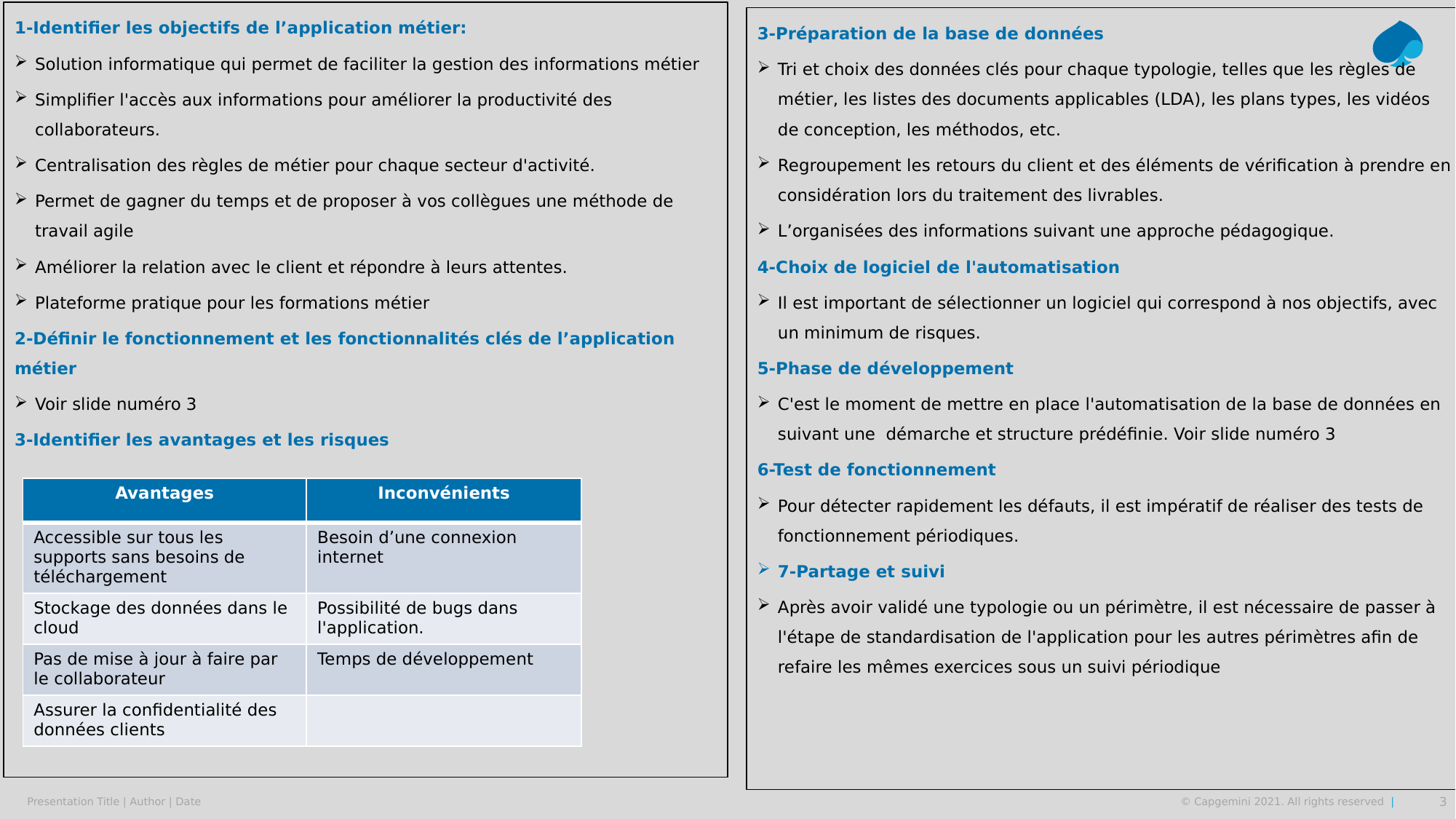

1-Identifier les objectifs de l’application métier:
Solution informatique qui permet de faciliter la gestion des informations métier
Simplifier l'accès aux informations pour améliorer la productivité des collaborateurs.
Centralisation des règles de métier pour chaque secteur d'activité.
Permet de gagner du temps et de proposer à vos collègues une méthode de travail agile
Améliorer la relation avec le client et répondre à leurs attentes.
Plateforme pratique pour les formations métier
2-Définir le fonctionnement et les fonctionnalités clés de l’application métier
Voir slide numéro 3
3-Identifier les avantages et les risques

3-Préparation de la base de données
Tri et choix des données clés pour chaque typologie, telles que les règles de métier, les listes des documents applicables (LDA), les plans types, les vidéos de conception, les méthodos, etc.
Regroupement les retours du client et des éléments de vérification à prendre en considération lors du traitement des livrables.
L’organisées des informations suivant une approche pédagogique.
4-Choix de logiciel de l'automatisation
Il est important de sélectionner un logiciel qui correspond à nos objectifs, avec un minimum de risques.
5-Phase de développement
C'est le moment de mettre en place l'automatisation de la base de données en suivant une  démarche et structure prédéfinie. Voir slide numéro 3
6-Test de fonctionnement
Pour détecter rapidement les défauts, il est impératif de réaliser des tests de fonctionnement périodiques.
7-Partage et suivi
Après avoir validé une typologie ou un périmètre, il est nécessaire de passer à l'étape de standardisation de l'application pour les autres périmètres afin de refaire les mêmes exercices sous un suivi périodique

| Avantages | Inconvénients |
| --- | --- |
| Accessible sur tous les supports sans besoins de téléchargement | Besoin d’une connexion internet |
| Stockage des données dans le cloud | Possibilité de bugs dans l'application. |
| Pas de mise à jour à faire par le collaborateur | Temps de développement |
| Assurer la confidentialité des données clients |  |